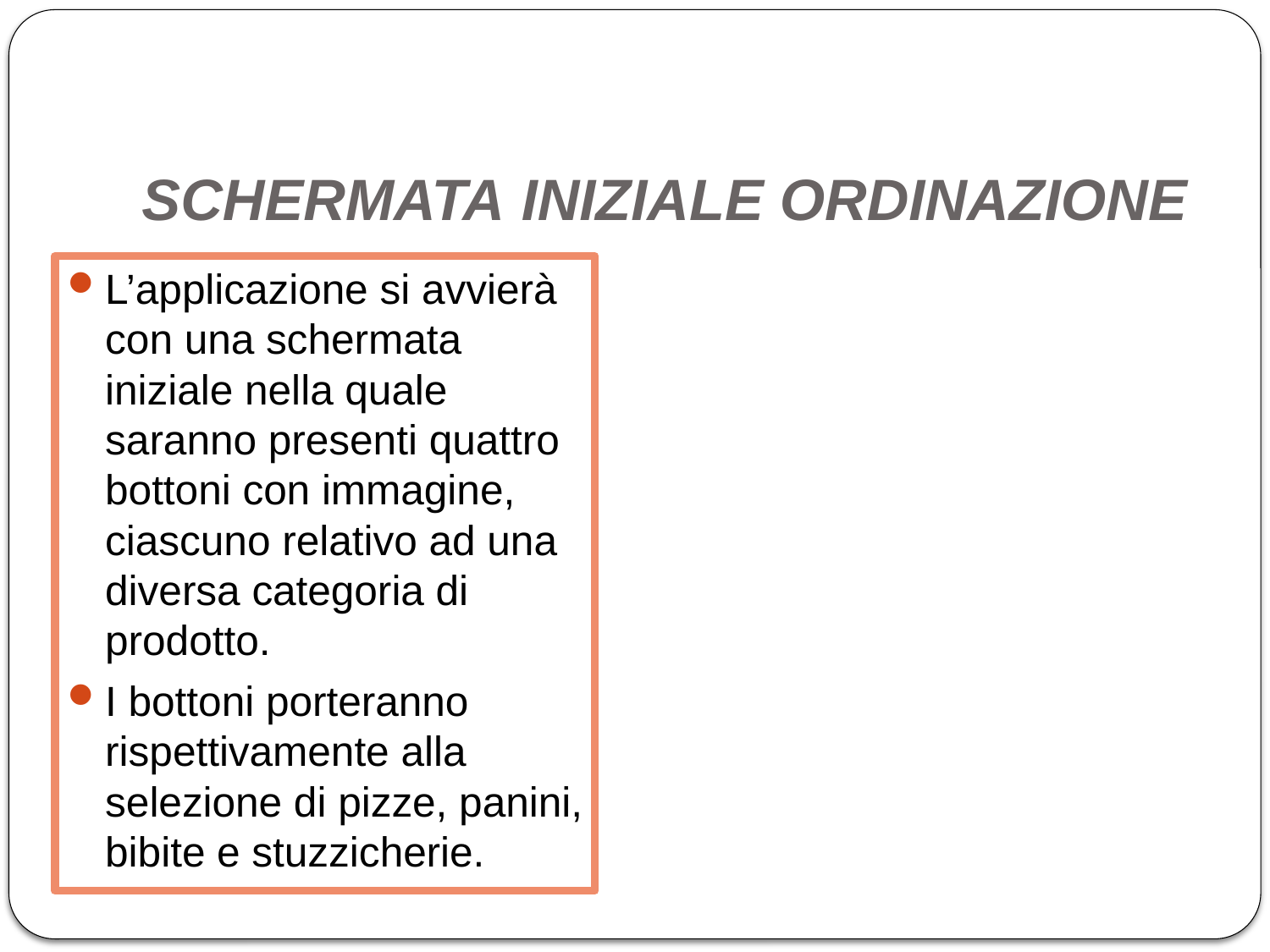

# SCHERMATA INIZIALE ORDINAZIONE
L’applicazione si avvierà con una schermata iniziale nella quale saranno presenti quattro bottoni con immagine, ciascuno relativo ad una diversa categoria di prodotto.
I bottoni porteranno rispettivamente alla selezione di pizze, panini, bibite e stuzzicherie.